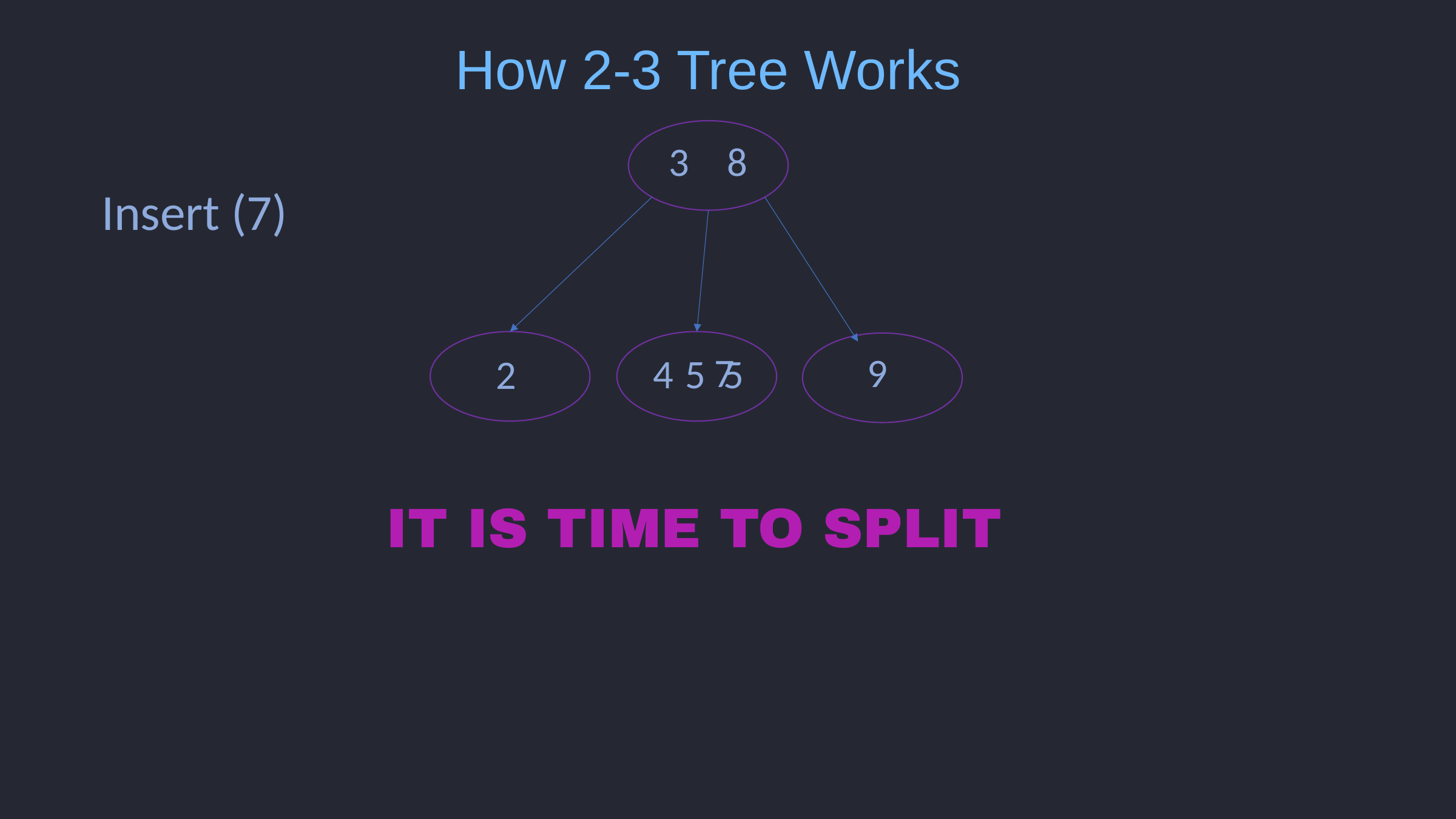

How 2-3 Tree Works

3
8
Insert (7)

7
9
4
5
5
2
IT IS TIME TO SPLIT